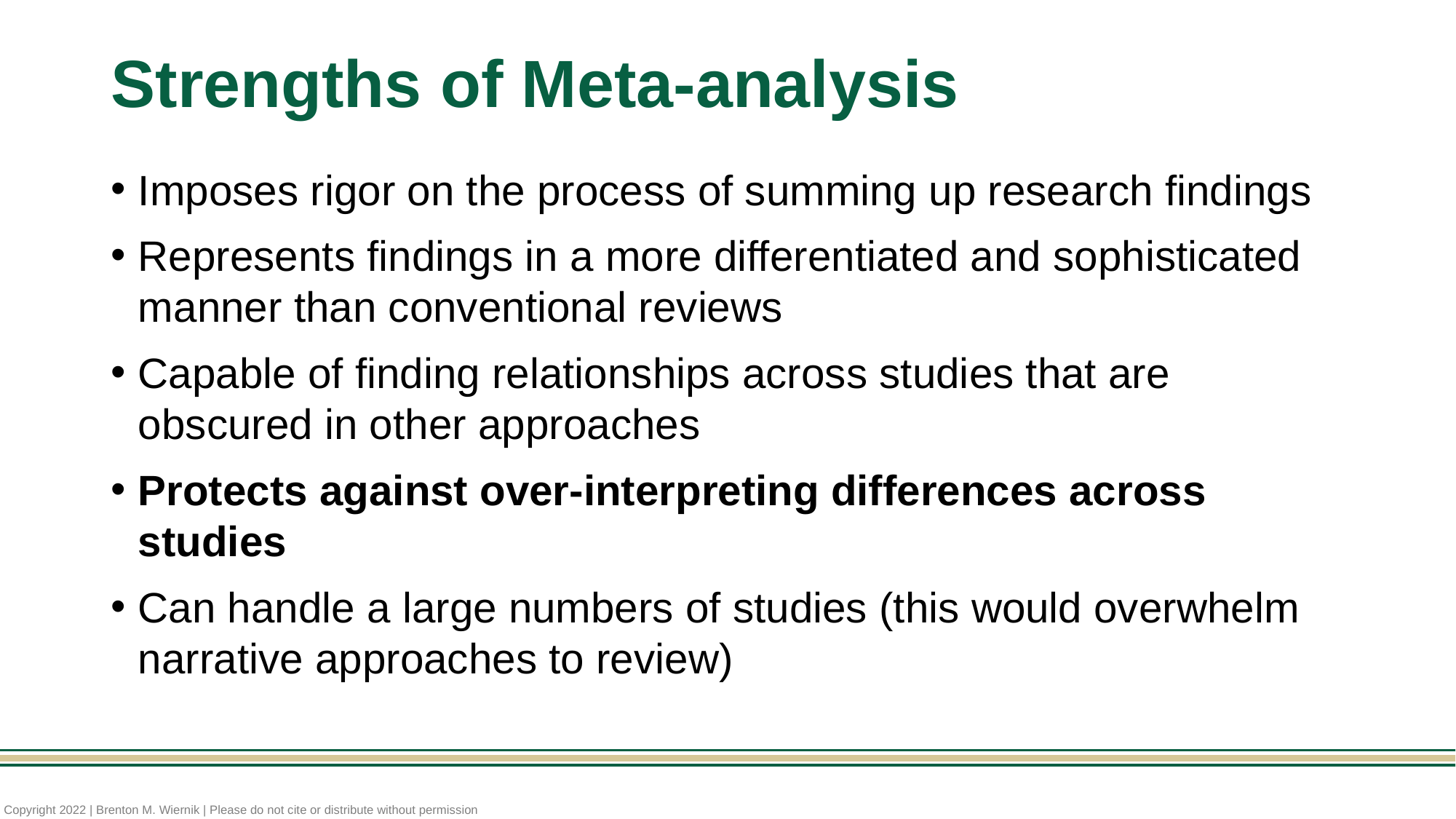

# Strengths of Meta-analysis
Imposes rigor on the process of summing up research findings
Represents findings in a more differentiated and sophisticated manner than conventional reviews
Capable of finding relationships across studies that are obscured in other approaches
Protects against over-interpreting differences across studies
Can handle a large numbers of studies (this would overwhelm narrative approaches to review)